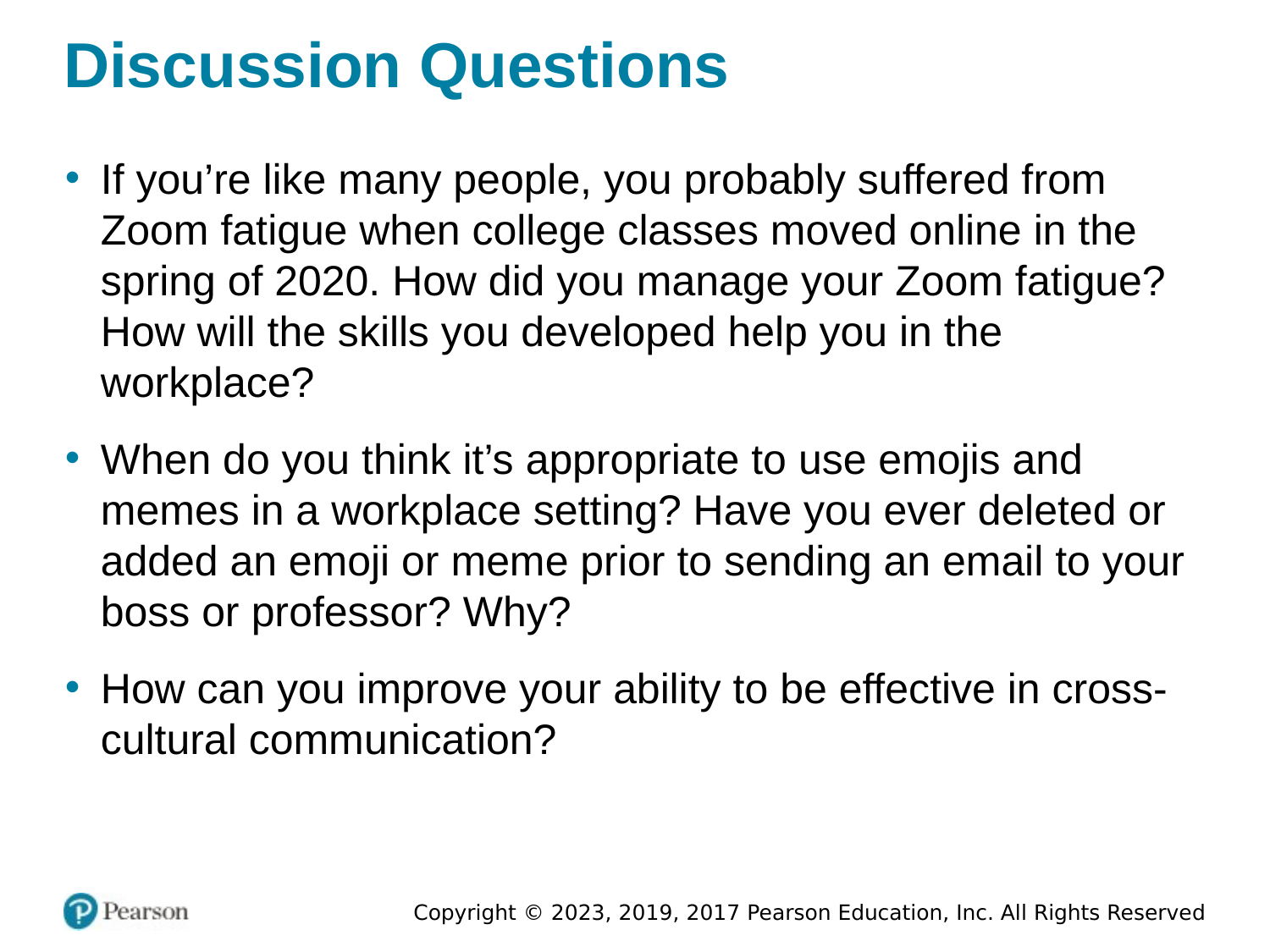

# Discussion Questions
If you’re like many people, you probably suffered from Zoom fatigue when college classes moved online in the spring of 2020. How did you manage your Zoom fatigue? How will the skills you developed help you in the workplace?
When do you think it’s appropriate to use emojis and memes in a workplace setting? Have you ever deleted or added an emoji or meme prior to sending an email to your boss or professor? Why?
How can you improve your ability to be effective in cross-cultural communication?